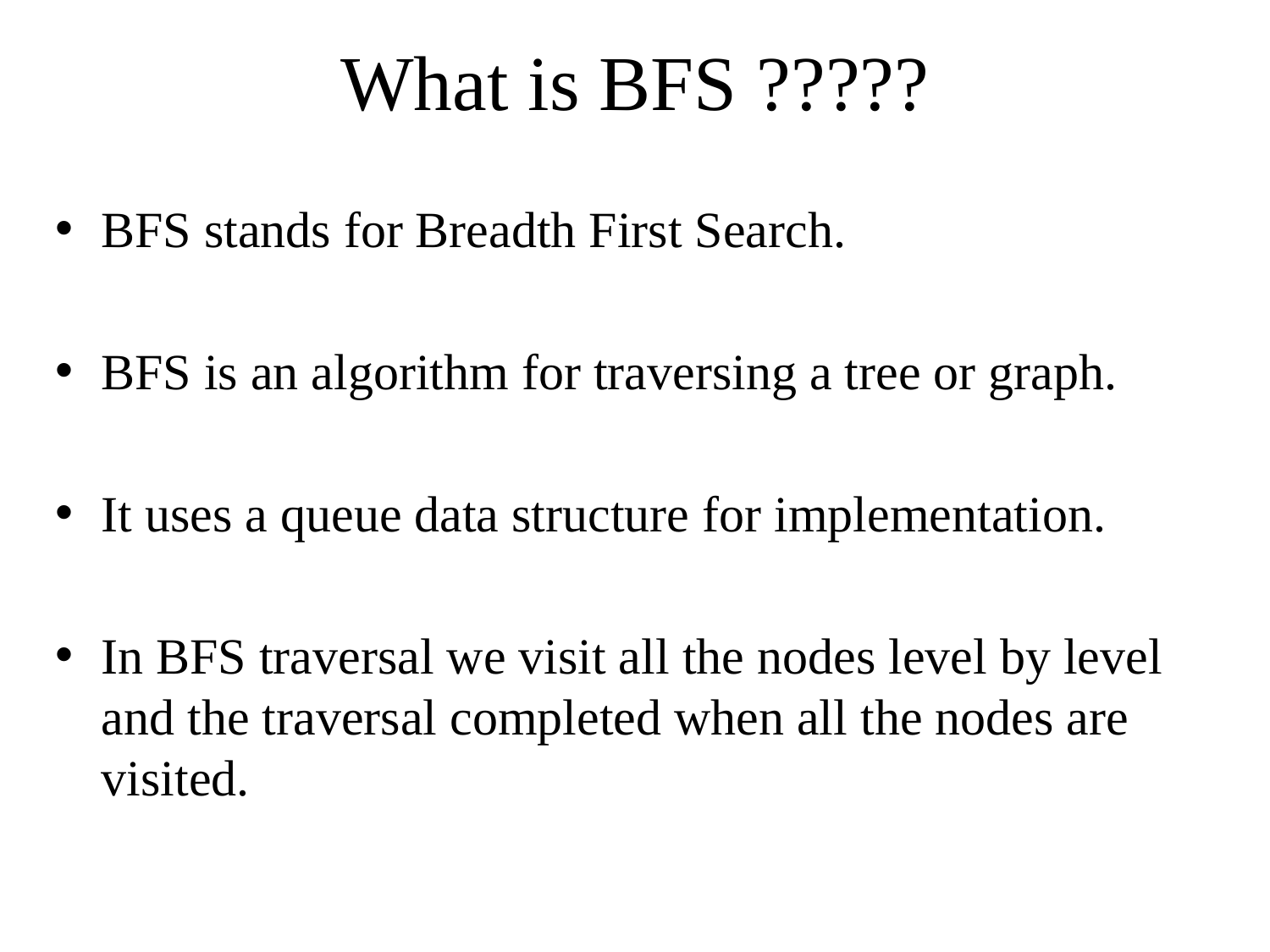

# What is BFS ?????
BFS stands for Breadth First Search.

BFS is an algorithm for traversing a tree or graph.

It uses a queue data structure for implementation.

In BFS traversal we visit all the nodes level by level and the traversal completed when all the nodes are visited.